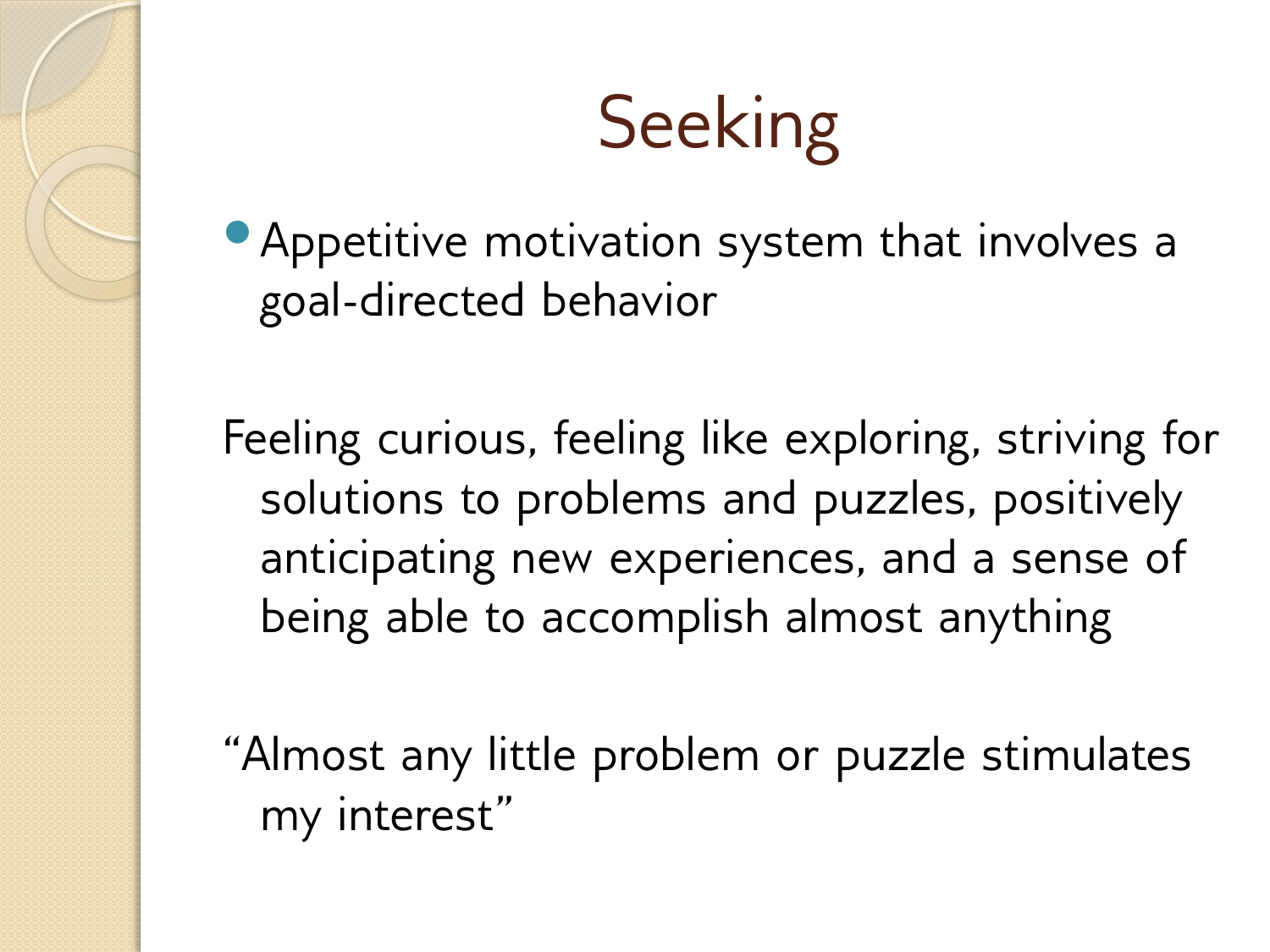

# Seeking
Appetitive motivation system that involves a goal-directed behavior

Feeling curious, feeling like exploring, striving for solutions to problems and puzzles, positively anticipating new experiences, and a sense of being able to accomplish almost anything

“Almost any little problem or puzzle stimulates my interest”